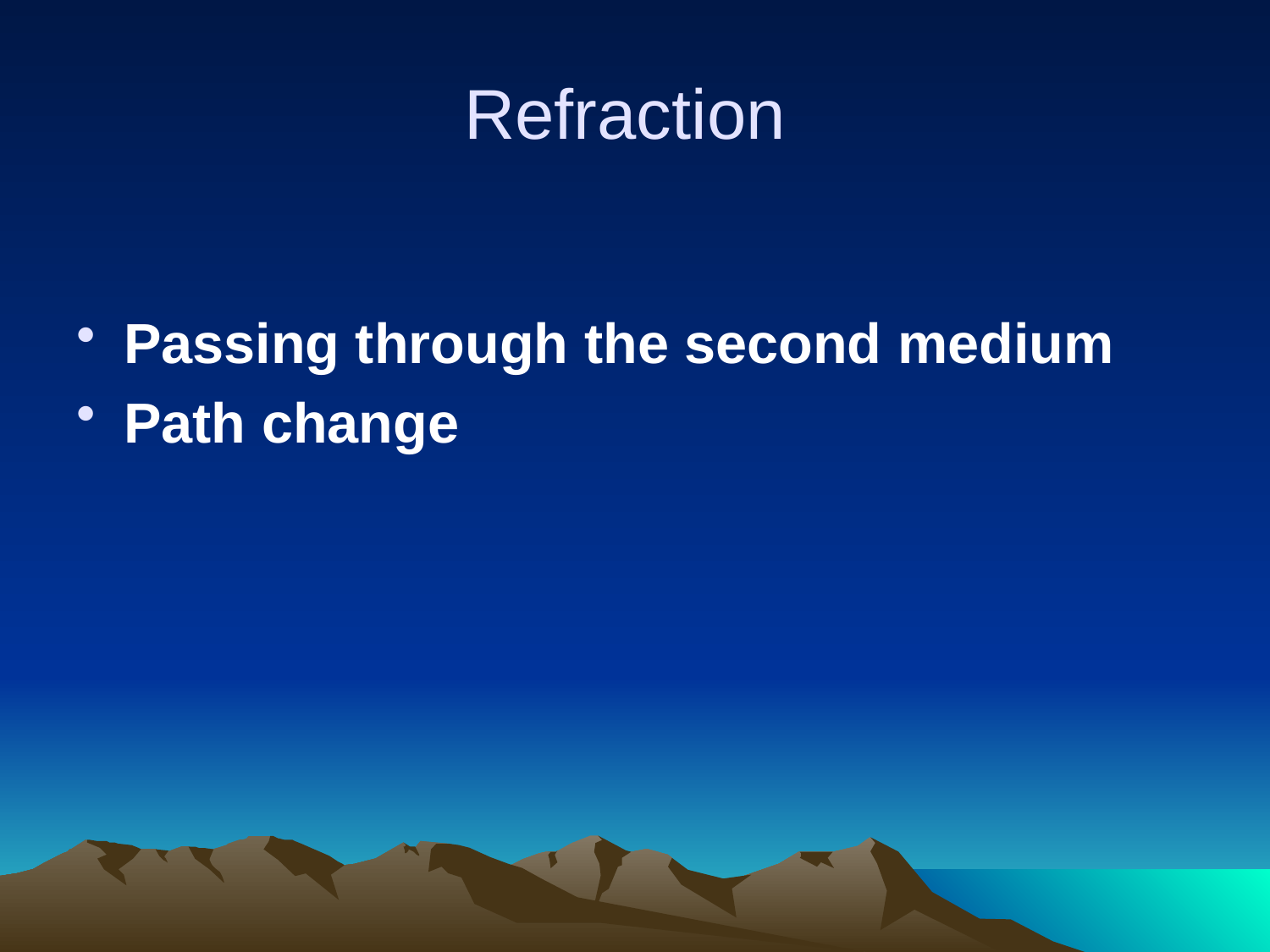

# Refraction

Passing through the second medium
Path change